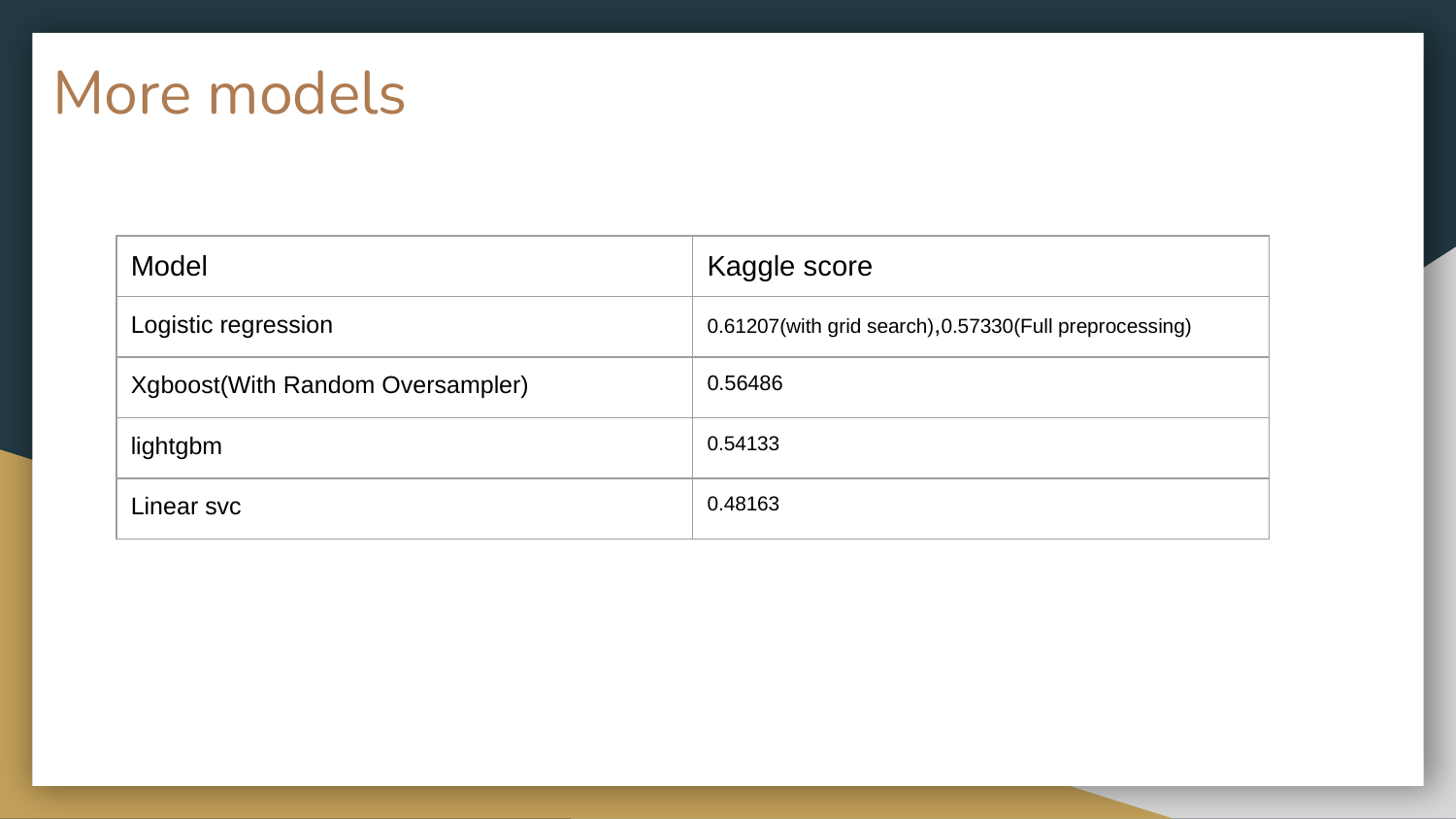

# More models
| Model | Kaggle score |
| --- | --- |
| Logistic regression | 0.61207(with grid search),0.57330(Full preprocessing) |
| Xgboost(With Random Oversampler) | 0.56486 |
| lightgbm | 0.54133 |
| Linear svc | 0.48163 |